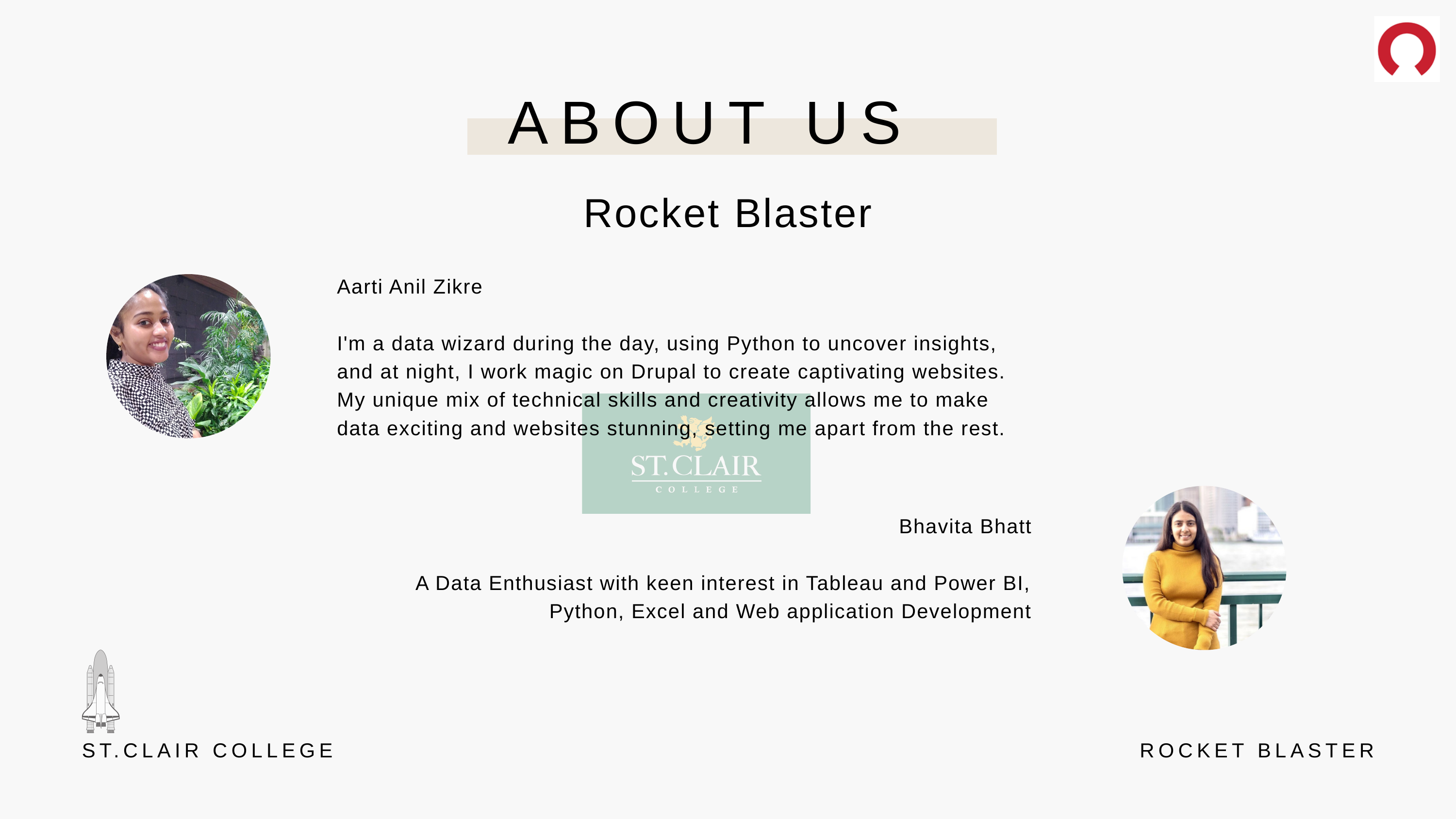

ABOUT US

Rocket Blaster
Aarti Anil Zikre

I'm a data wizard during the day, using Python to uncover insights, and at night, I work magic on Drupal to create captivating websites. My unique mix of technical skills and creativity allows me to make data exciting and websites stunning, setting me apart from the rest.

Bhavita Bhatt

A Data Enthusiast with keen interest in Tableau and Power BI, Python, Excel and Web application Development

ST.CLAIR COLLEGE
ROCKET BLASTER